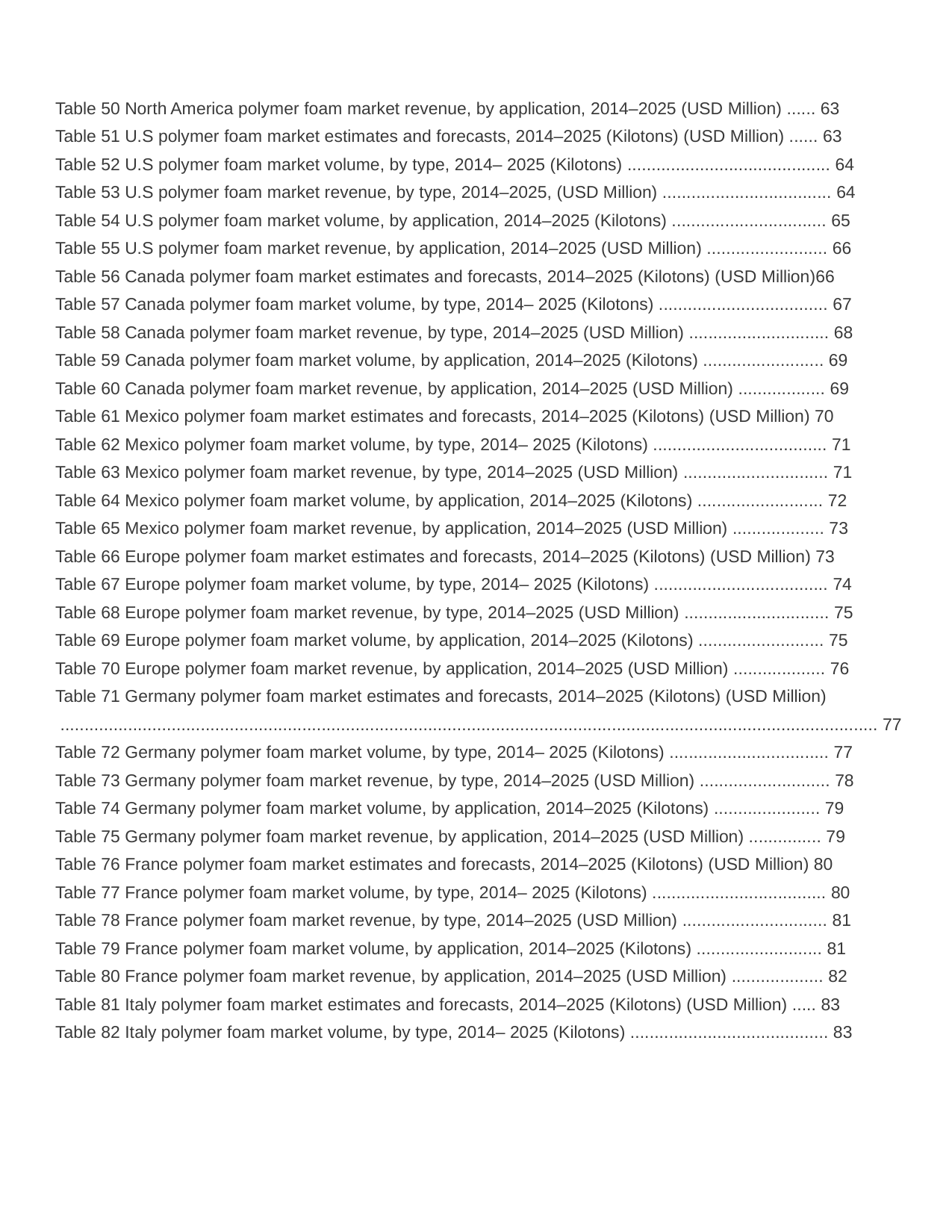

Table 50 North America polymer foam market revenue, by application, 2014–2025 (USD Million) ...... 63
Table 51 U.S polymer foam market estimates and forecasts, 2014–2025 (Kilotons) (USD Million) ...... 63
Table 52 U.S polymer foam market volume, by type, 2014– 2025 (Kilotons) .......................................... 64
Table 53 U.S polymer foam market revenue, by type, 2014–2025, (USD Million) ................................... 64
Table 54 U.S polymer foam market volume, by application, 2014–2025 (Kilotons) ................................ 65
Table 55 U.S polymer foam market revenue, by application, 2014–2025 (USD Million) ......................... 66
Table 56 Canada polymer foam market estimates and forecasts, 2014–2025 (Kilotons) (USD Million)66
Table 57 Canada polymer foam market volume, by type, 2014– 2025 (Kilotons) ................................... 67
Table 58 Canada polymer foam market revenue, by type, 2014–2025 (USD Million) ............................. 68
Table 59 Canada polymer foam market volume, by application, 2014–2025 (Kilotons) ......................... 69
Table 60 Canada polymer foam market revenue, by application, 2014–2025 (USD Million) .................. 69
Table 61 Mexico polymer foam market estimates and forecasts, 2014–2025 (Kilotons) (USD Million) 70
Table 62 Mexico polymer foam market volume, by type, 2014– 2025 (Kilotons) .................................... 71
Table 63 Mexico polymer foam market revenue, by type, 2014–2025 (USD Million) .............................. 71
Table 64 Mexico polymer foam market volume, by application, 2014–2025 (Kilotons) .......................... 72
Table 65 Mexico polymer foam market revenue, by application, 2014–2025 (USD Million) ................... 73
Table 66 Europe polymer foam market estimates and forecasts, 2014–2025 (Kilotons) (USD Million) 73
Table 67 Europe polymer foam market volume, by type, 2014– 2025 (Kilotons) .................................... 74
Table 68 Europe polymer foam market revenue, by type, 2014–2025 (USD Million) .............................. 75
Table 69 Europe polymer foam market volume, by application, 2014–2025 (Kilotons) .......................... 75
Table 70 Europe polymer foam market revenue, by application, 2014–2025 (USD Million) ................... 76
Table 71 Germany polymer foam market estimates and forecasts, 2014–2025 (Kilotons) (USD Million)
 ......................................................................................................................................................................... 77
Table 72 Germany polymer foam market volume, by type, 2014– 2025 (Kilotons) ................................. 77
Table 73 Germany polymer foam market revenue, by type, 2014–2025 (USD Million) ........................... 78
Table 74 Germany polymer foam market volume, by application, 2014–2025 (Kilotons) ...................... 79
Table 75 Germany polymer foam market revenue, by application, 2014–2025 (USD Million) ............... 79
Table 76 France polymer foam market estimates and forecasts, 2014–2025 (Kilotons) (USD Million) 80
Table 77 France polymer foam market volume, by type, 2014– 2025 (Kilotons) .................................... 80
Table 78 France polymer foam market revenue, by type, 2014–2025 (USD Million) .............................. 81
Table 79 France polymer foam market volume, by application, 2014–2025 (Kilotons) .......................... 81
Table 80 France polymer foam market revenue, by application, 2014–2025 (USD Million) ................... 82
Table 81 Italy polymer foam market estimates and forecasts, 2014–2025 (Kilotons) (USD Million) ..... 83
Table 82 Italy polymer foam market volume, by type, 2014– 2025 (Kilotons) ......................................... 83